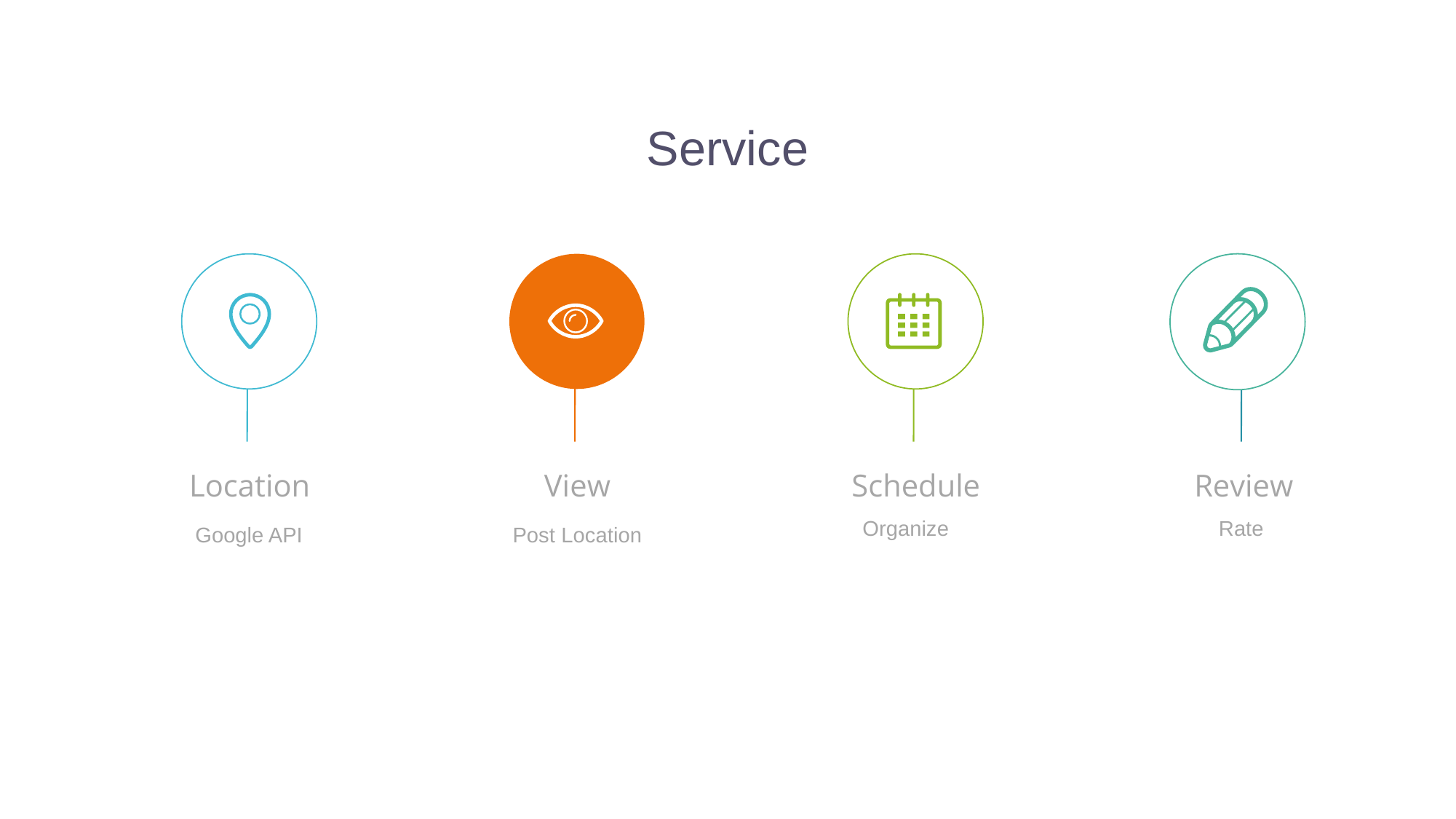

Service

Location
Google API

View

Schedule

Review

Organize
Rate
Post Location